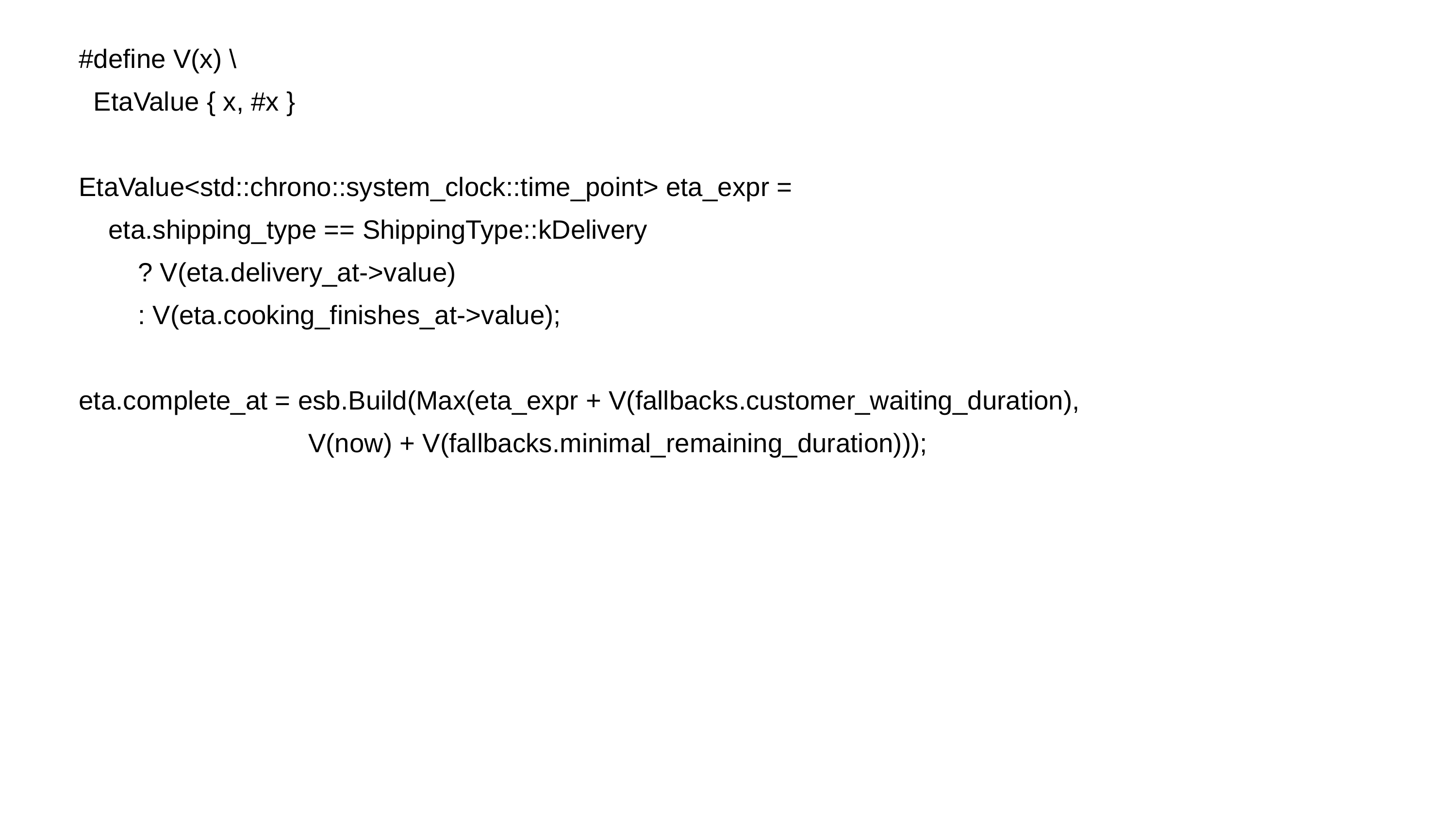

#define V(x) \
  EtaValue { x, #x }

EtaValue<std::chrono::system_clock::time_point> eta_expr =
    eta.shipping_type == ShippingType::kDelivery
        ? V(eta.delivery_at->value)
        : V(eta.cooking_finishes_at->value);

eta.complete_at = esb.Build(Max(eta_expr + V(fallbacks.customer_waiting_duration),
                               V(now) + V(fallbacks.minimal_remaining_duration)));